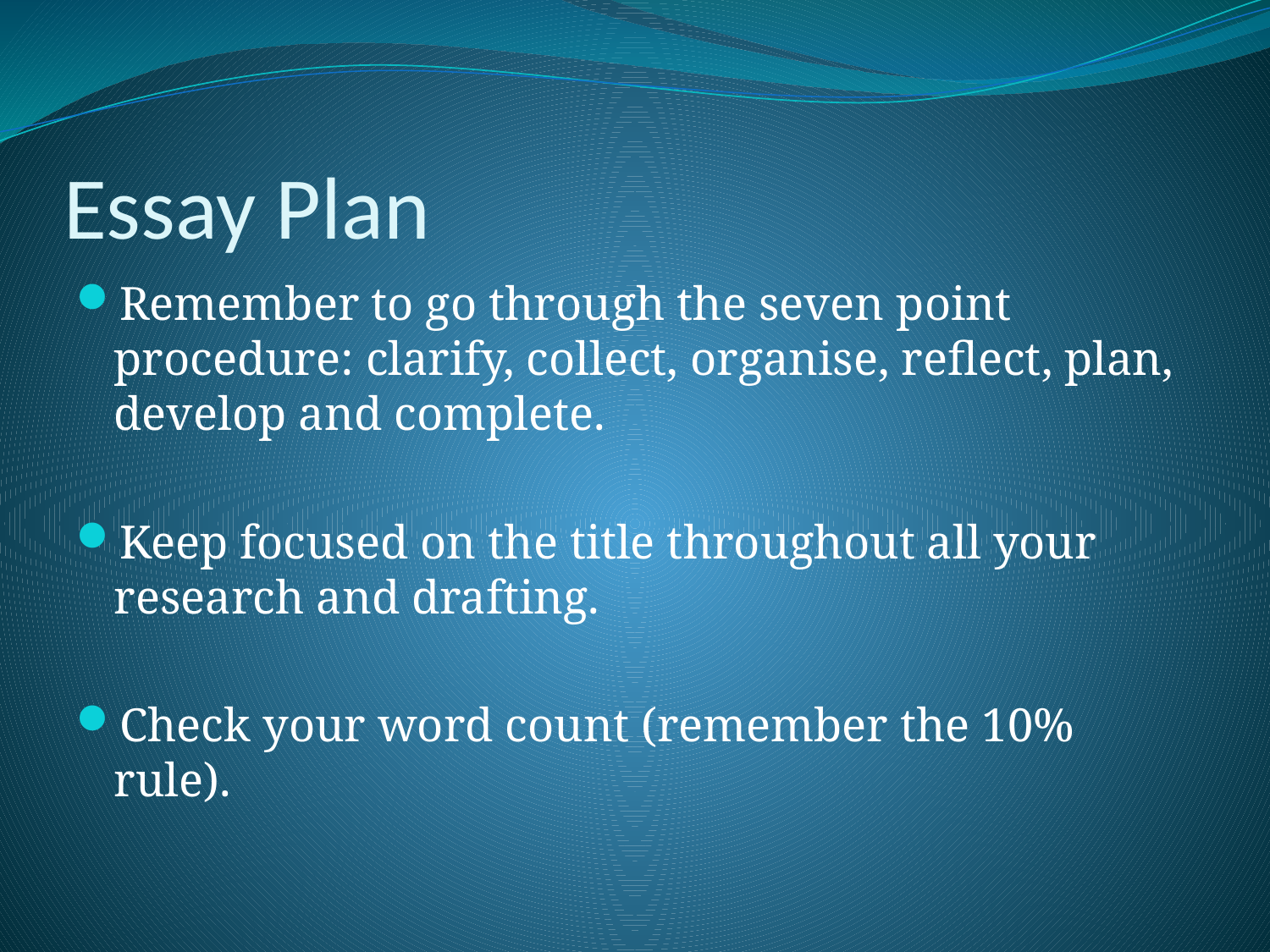

# Essay Plan
Remember to go through the seven point procedure: clarify, collect, organise, reflect, plan, develop and complete.

Keep focused on the title throughout all your research and drafting.

Check your word count (remember the 10% rule).